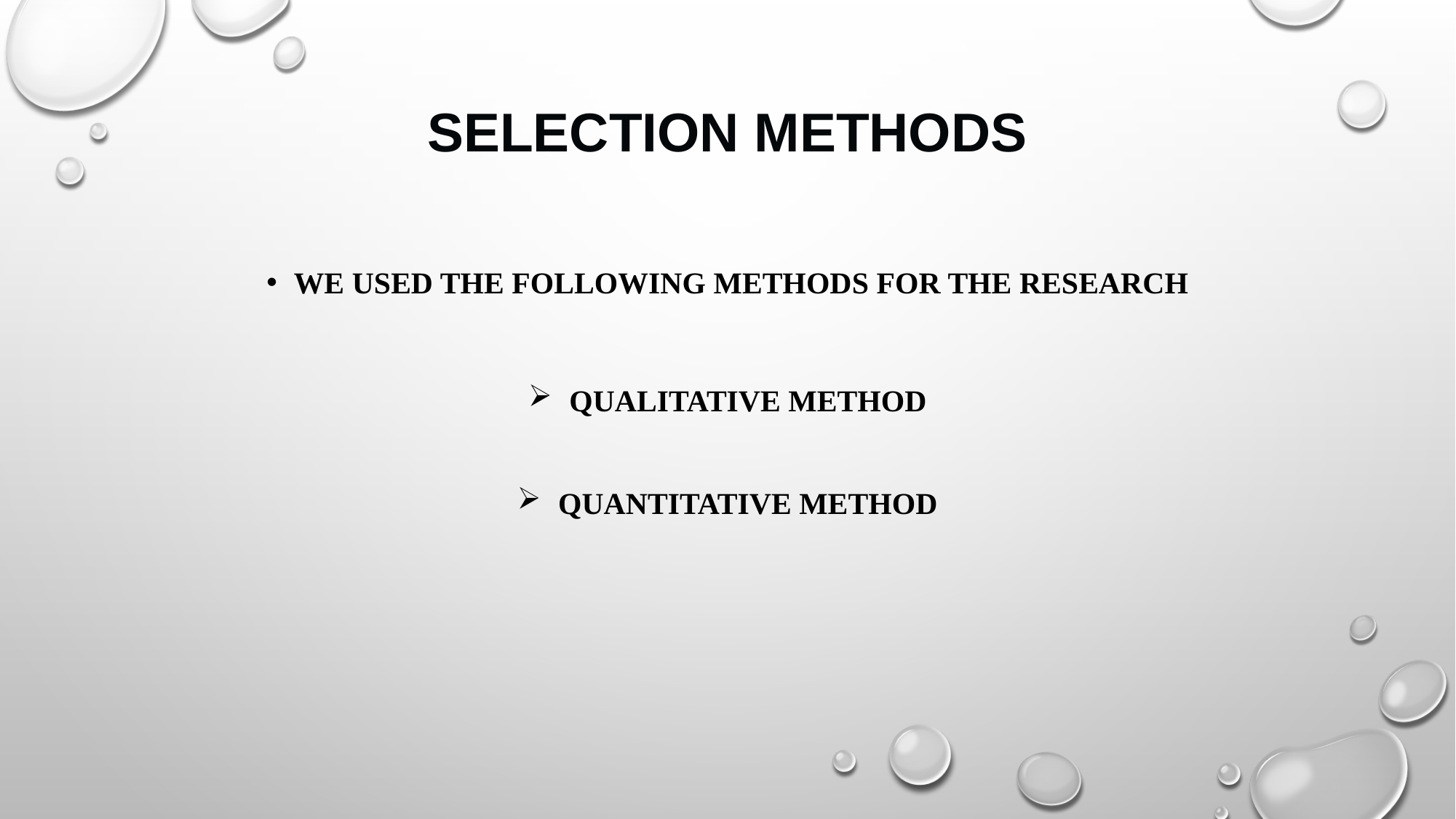

# Selection methods
We used the following methods for the research

qualitative method
Quantitative method